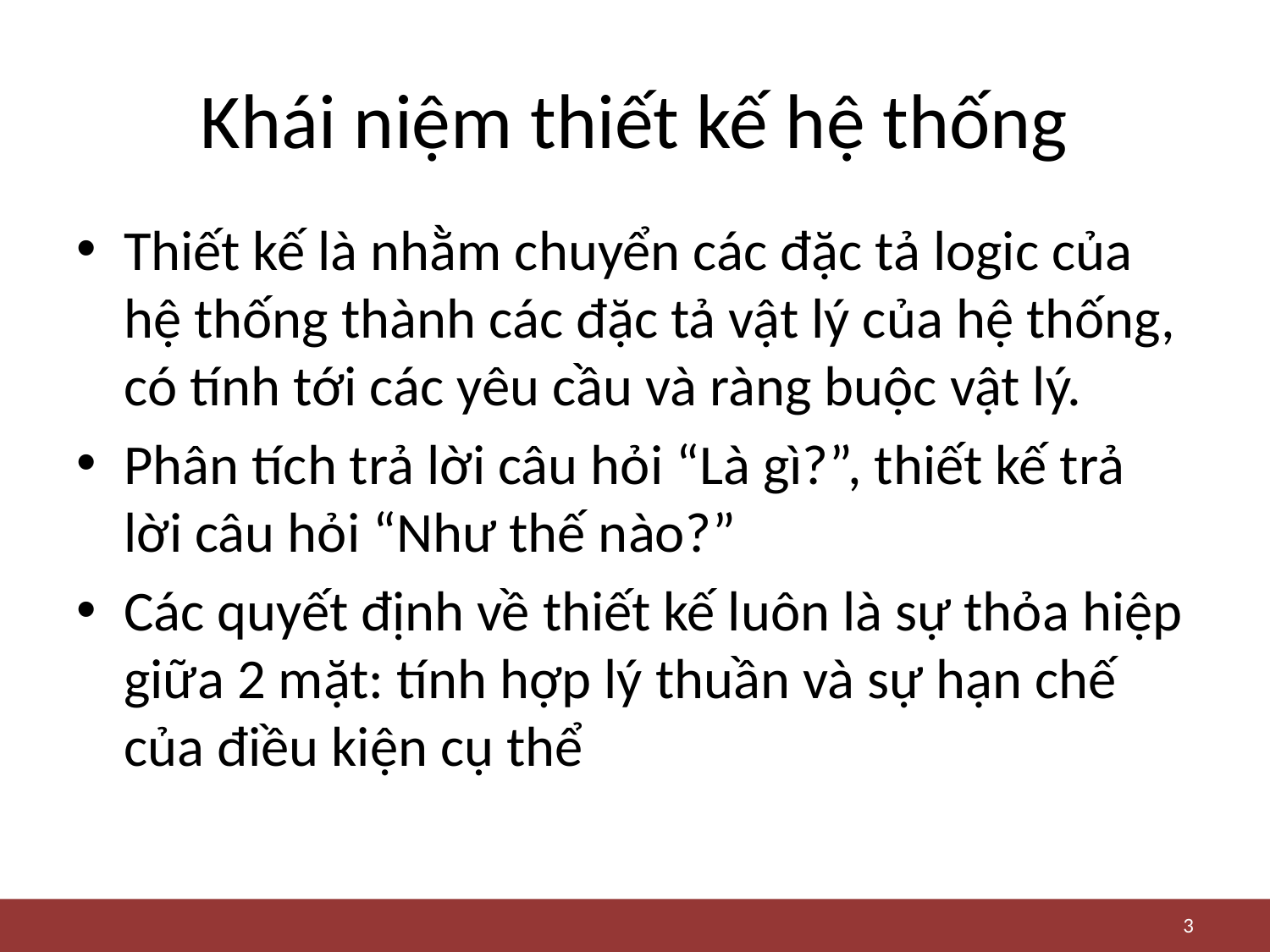

# Khái niệm thiết kế hệ thống
Thiết kế là nhằm chuyển các đặc tả logic của hệ thống thành các đặc tả vật lý của hệ thống, có tính tới các yêu cầu và ràng buộc vật lý.
Phân tích trả lời câu hỏi “Là gì?”, thiết kế trả lời câu hỏi “Như thế nào?”
Các quyết định về thiết kế luôn là sự thỏa hiệp giữa 2 mặt: tính hợp lý thuần và sự hạn chế của điều kiện cụ thể
3